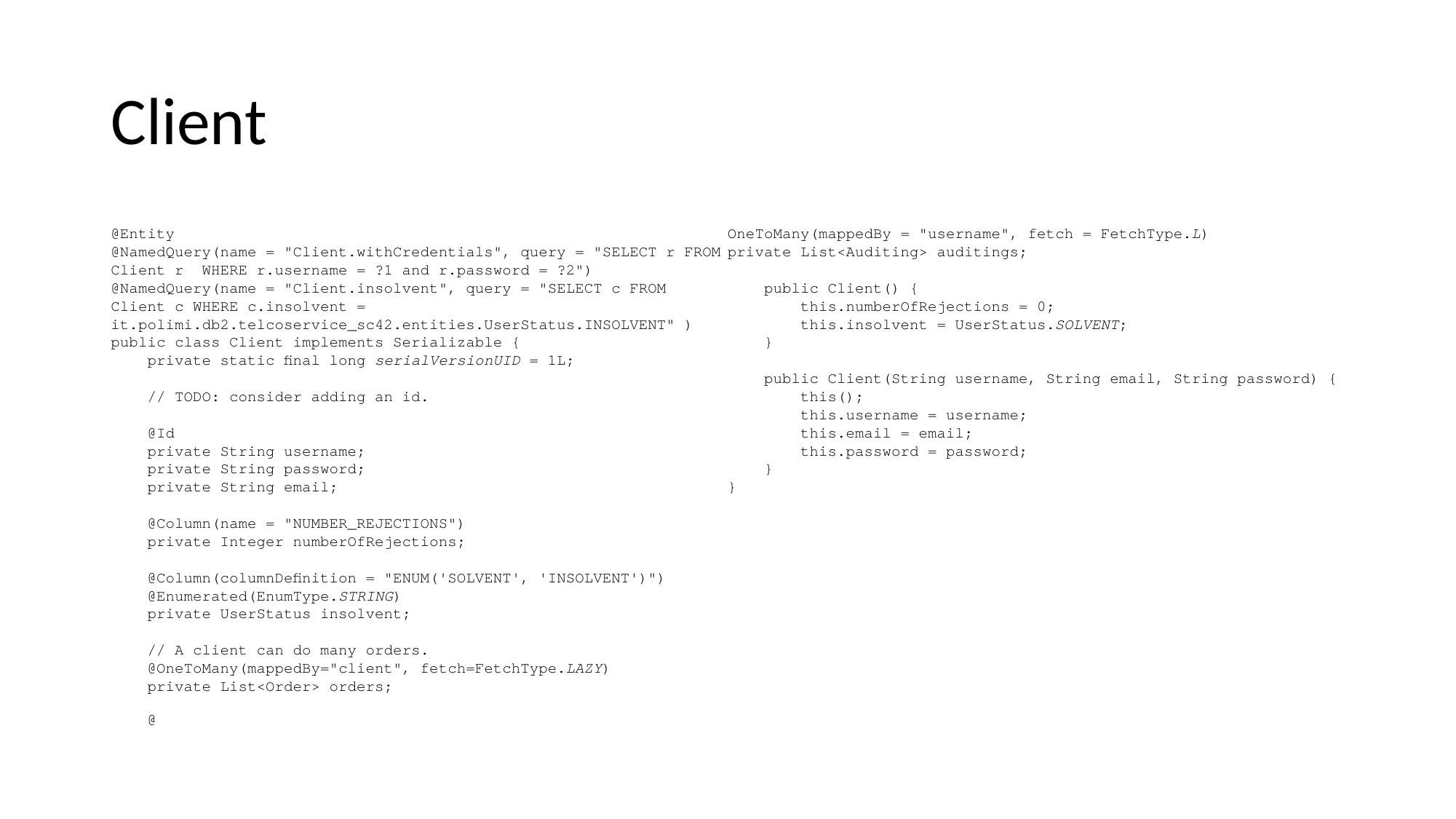

# Client
@Entity
@NamedQuery(name = "Client.withCredentials", query = "SELECT r FROM Client r  WHERE r.username = ?1 and r.password = ?2")
@NamedQuery(name = "Client.insolvent", query = "SELECT c FROM Client c WHERE c.insolvent = it.polimi.db2.telcoservice_sc42.entities.UserStatus.INSOLVENT" )
public class Client implements Serializable {
    private static final long serialVersionUID = 1L;
    // TODO: consider adding an id.
    @Id
    private String username;
    private String password;
    private String email;
    @Column(name = "NUMBER_REJECTIONS")
    private Integer numberOfRejections;
    @Column(columnDefinition = "ENUM('SOLVENT', 'INSOLVENT')")
    @Enumerated(EnumType.STRING)
    private UserStatus insolvent;
    // A client can do many orders.
    @OneToMany(mappedBy="client", fetch=FetchType.LAZY)
    private List<Order> orders;
    @
OneToMany(mappedBy = "username", fetch = FetchType.L)
private List<Auditing> auditings;
    public Client() {
        this.numberOfRejections = 0;
        this.insolvent = UserStatus.SOLVENT;
    }
    public Client(String username, String email, String password) {
        this();
        this.username = username;
        this.email = email;
        this.password = password;
    }
}